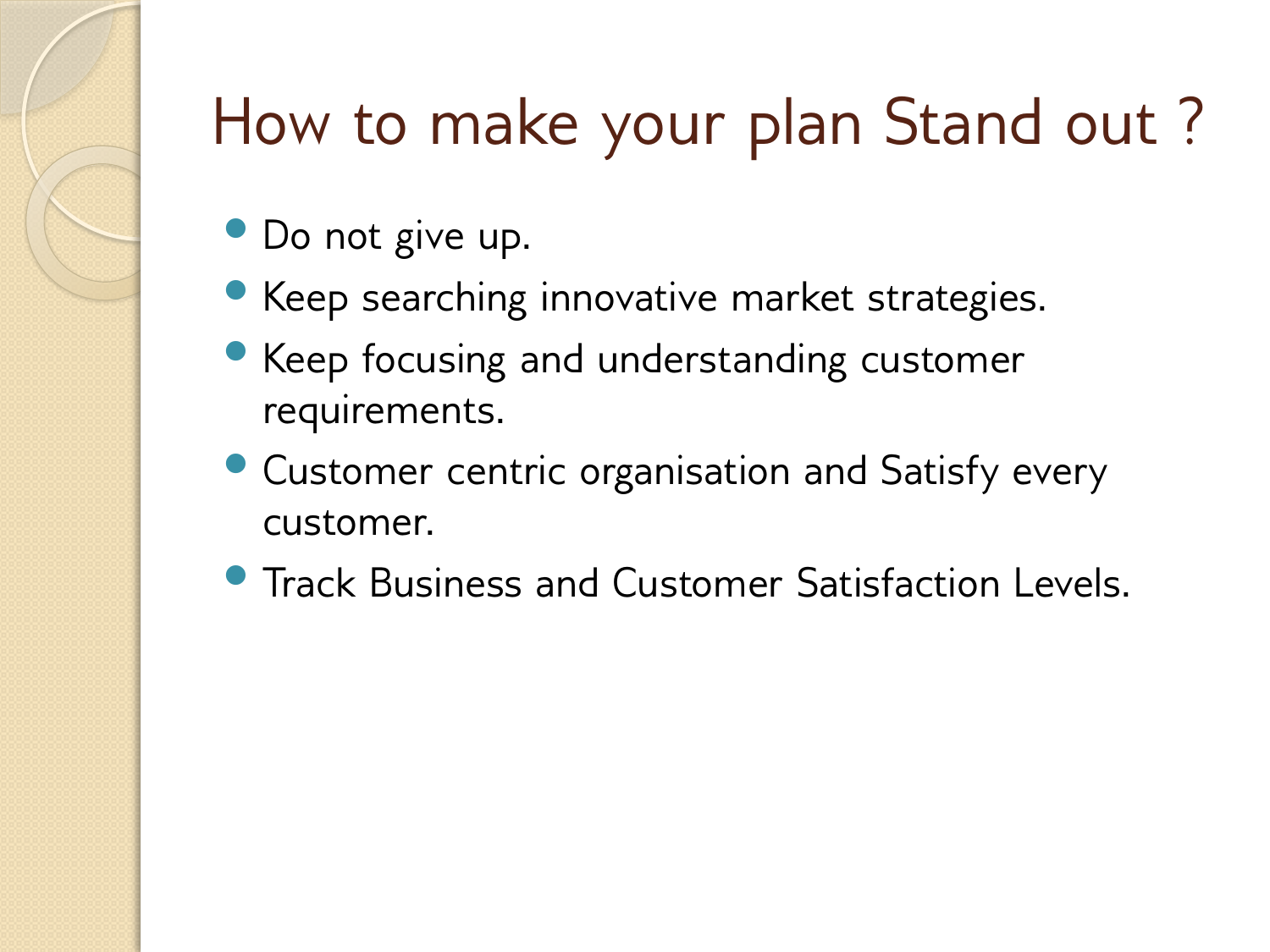

# How to make your plan Stand out ?
Do not give up.
Keep searching innovative market strategies.
Keep focusing and understanding customer requirements.
Customer centric organisation and Satisfy every customer.
Track Business and Customer Satisfaction Levels.